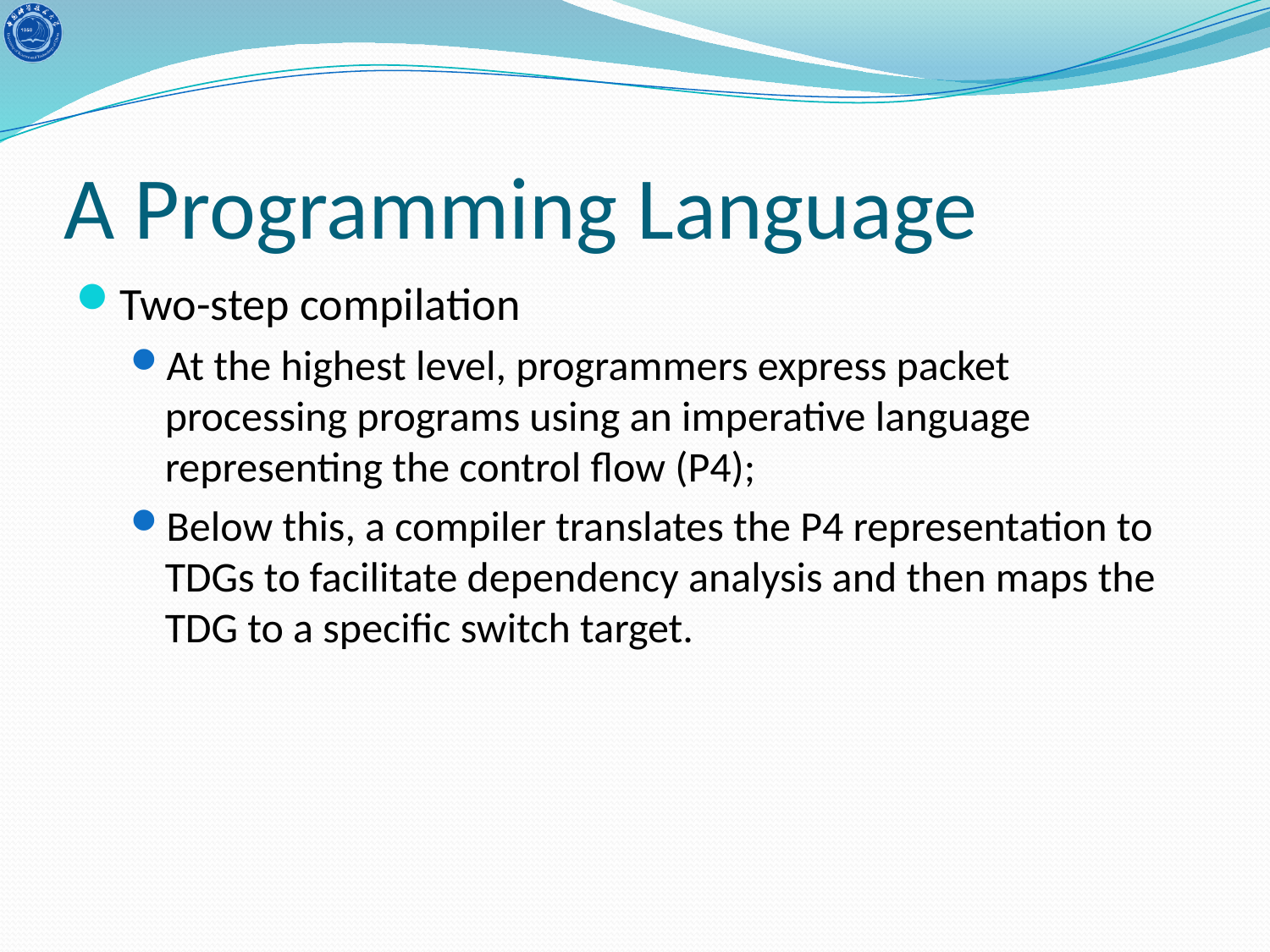

# A Programming Language
Two-step compilation
At the highest level, programmers express packet processing programs using an imperative language representing the control flow (P4);
Below this, a compiler translates the P4 representation to TDGs to facilitate dependency analysis and then maps the TDG to a specific switch target.